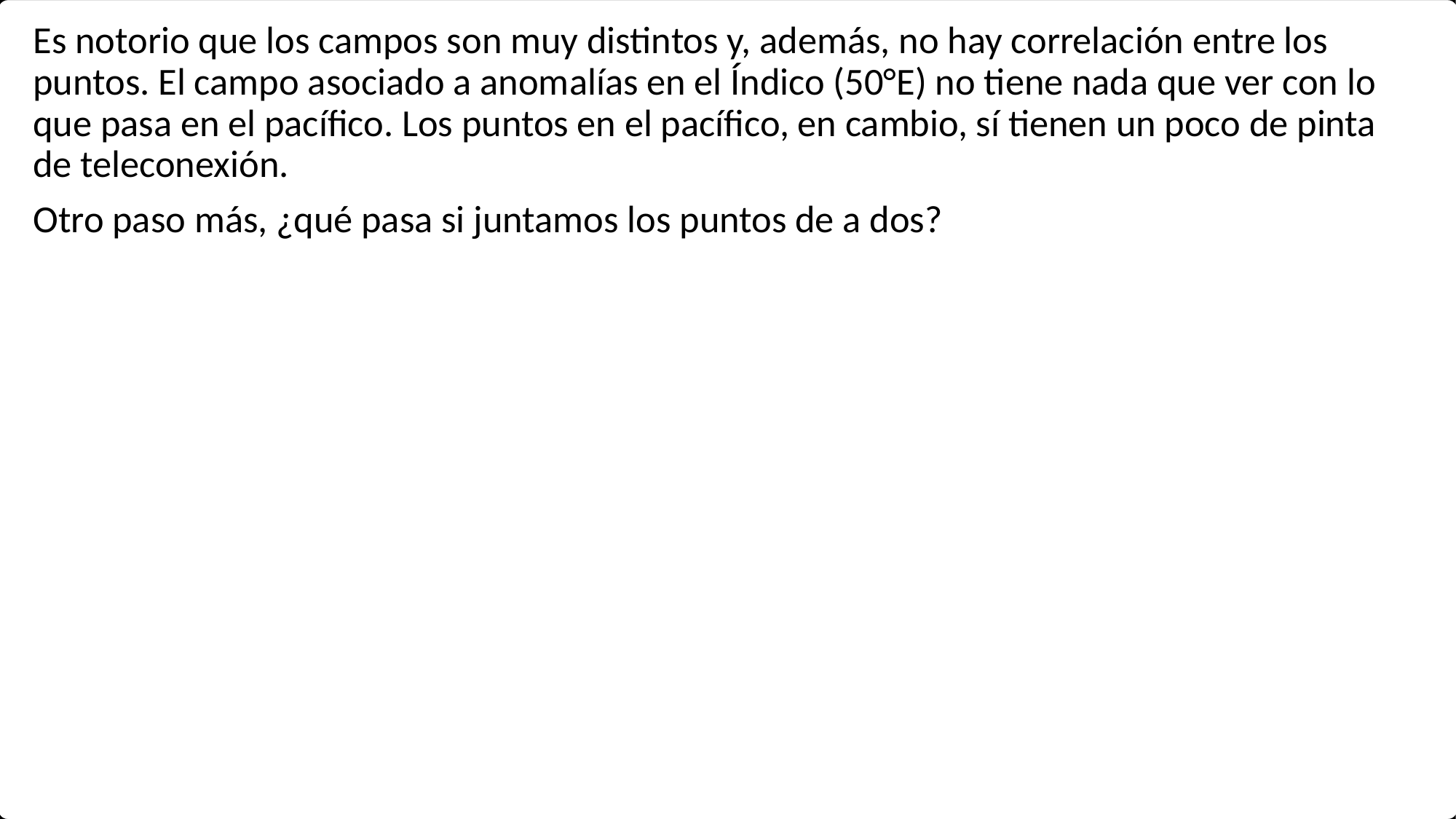

Es notorio que los campos son muy distintos y, además, no hay correlación entre los puntos. El campo asociado a anomalías en el Índico (50°E) no tiene nada que ver con lo que pasa en el pacífico. Los puntos en el pacífico, en cambio, sí tienen un poco de pinta de teleconexión.
Otro paso más, ¿qué pasa si juntamos los puntos de a dos?